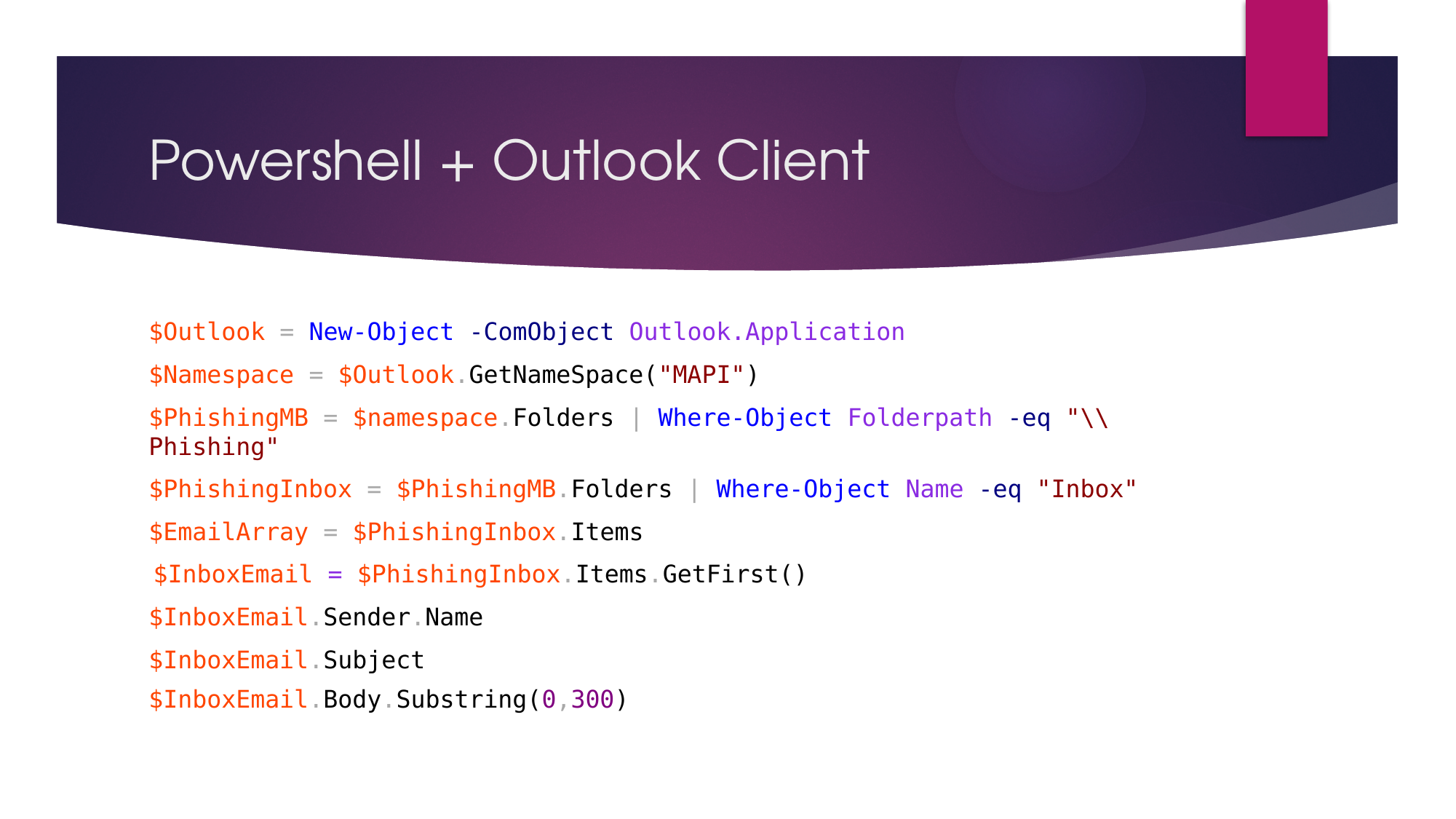

# Powershell + Outlook Client
$Outlook = New-Object -ComObject Outlook.Application
$Namespace = $Outlook.GetNameSpace("MAPI")
$PhishingMB = $namespace.Folders | Where-Object Folderpath -eq "\\Phishing"
$PhishingInbox = $PhishingMB.Folders | Where-Object Name -eq "Inbox"
$EmailArray = $PhishingInbox.Items
 $InboxEmail = $PhishingInbox.Items.GetFirst()
$InboxEmail.Sender.Name
$InboxEmail.Subject
$InboxEmail.Body.Substring(0,300)